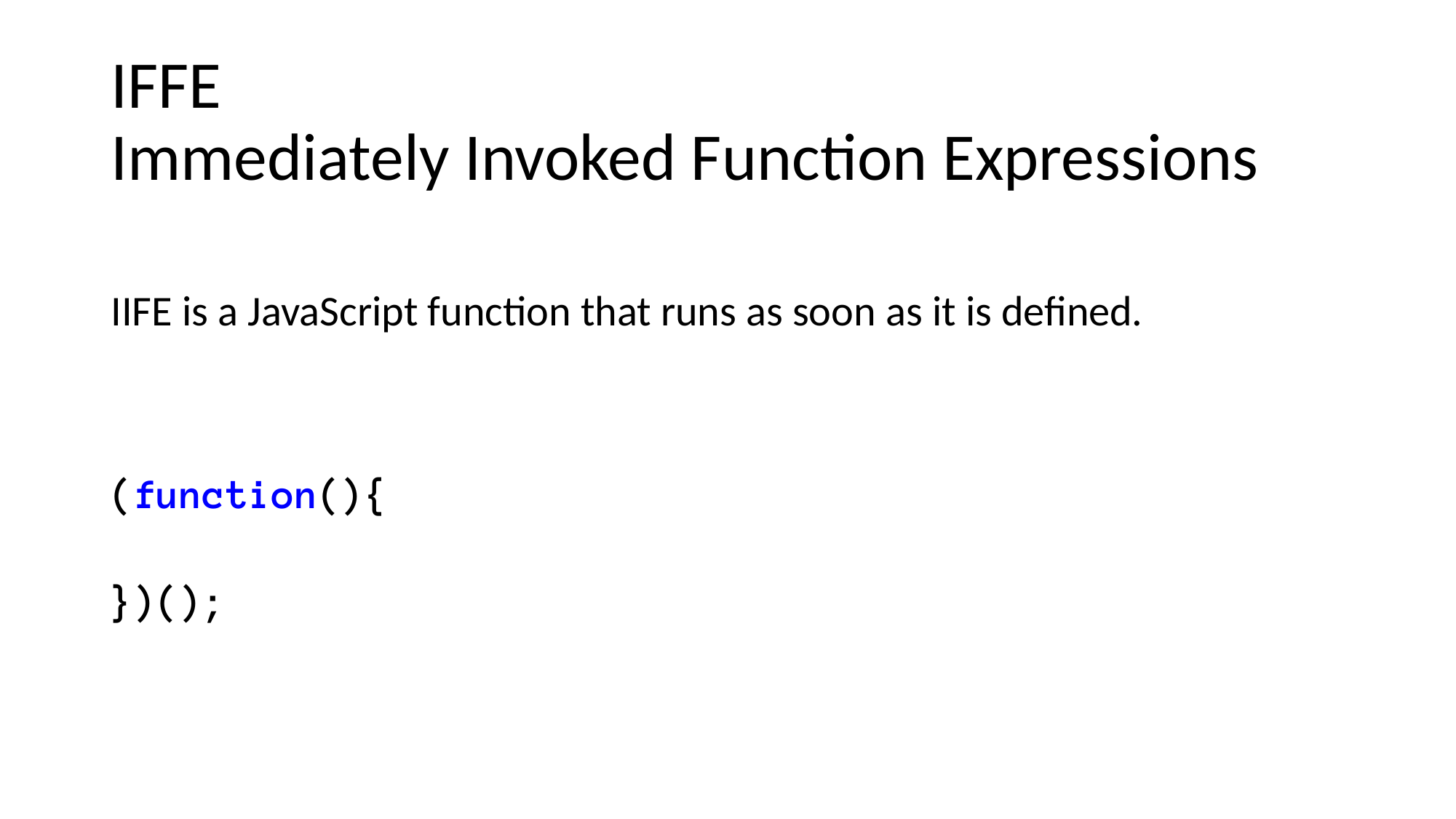

# IFFE Immediately Invoked Function Expressions

IIFE is a JavaScript function that runs as soon as it is defined.

(function(){
})();